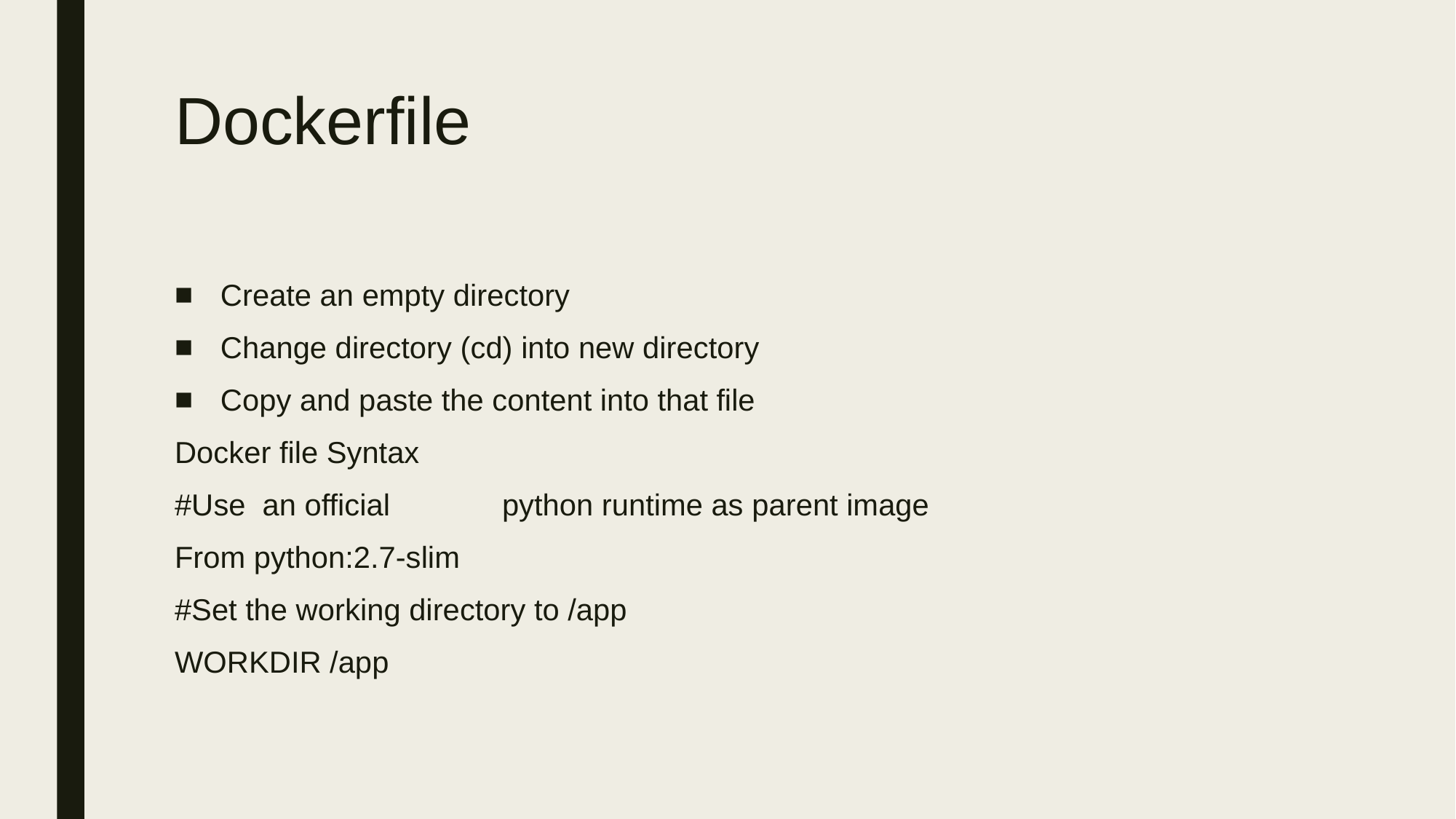

# Dockerfile
Create an empty directory
Change directory (cd) into new directory
Copy and paste the content into that file
Docker file Syntax
#Use  an official 	python runtime as parent image
From python:2.7-slim
#Set the working directory to /app
WORKDIR /app